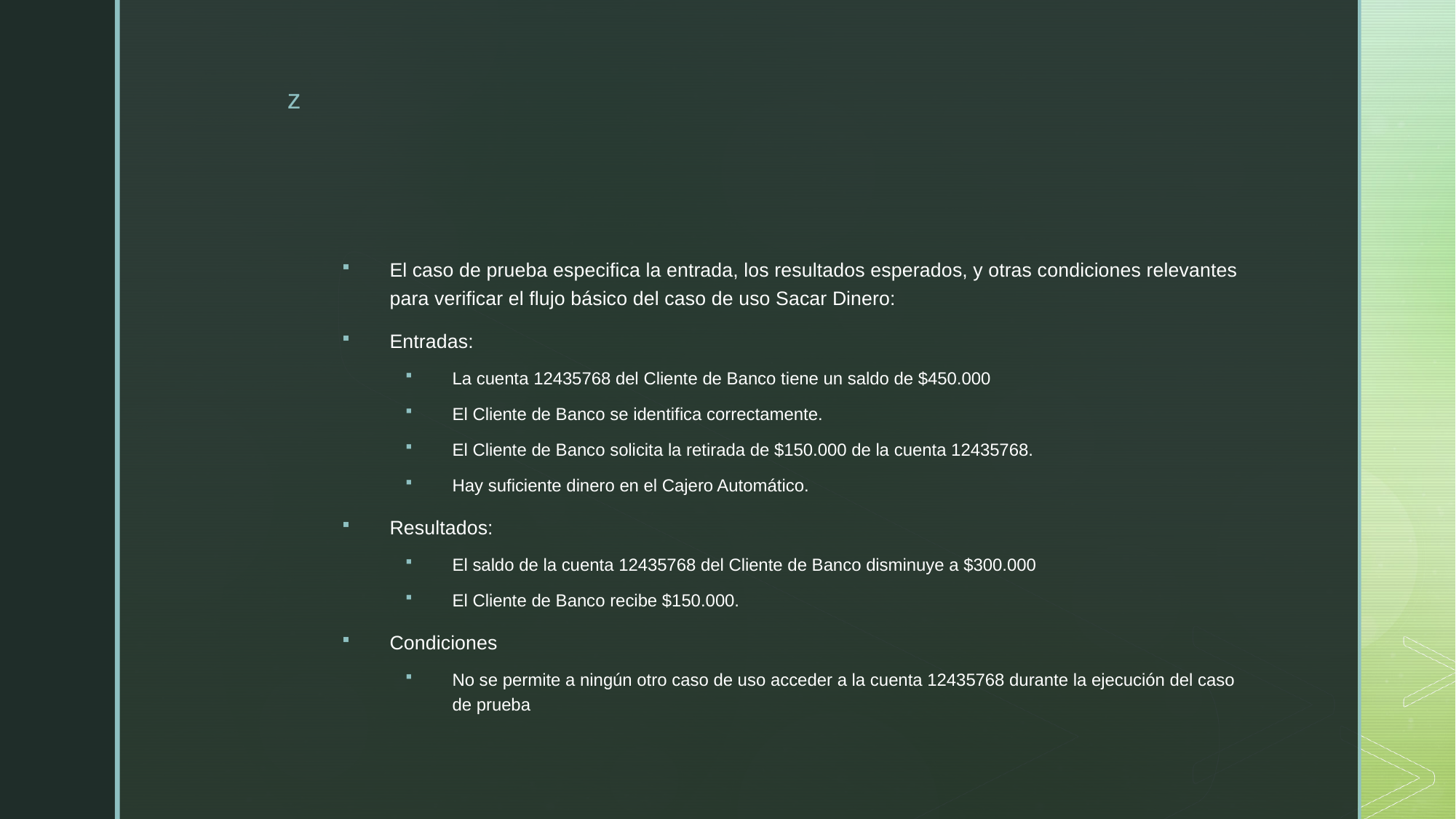

#
El caso de prueba especifica la entrada, los resultados esperados, y otras condiciones relevantes para verificar el flujo básico del caso de uso Sacar Dinero:
Entradas:
La cuenta 12435768 del Cliente de Banco tiene un saldo de $450.000
El Cliente de Banco se identifica correctamente.
El Cliente de Banco solicita la retirada de $150.000 de la cuenta 12435768.
Hay suficiente dinero en el Cajero Automático.
Resultados:
El saldo de la cuenta 12435768 del Cliente de Banco disminuye a $300.000
El Cliente de Banco recibe $150.000.
Condiciones
No se permite a ningún otro caso de uso acceder a la cuenta 12435768 durante la ejecución del caso de prueba